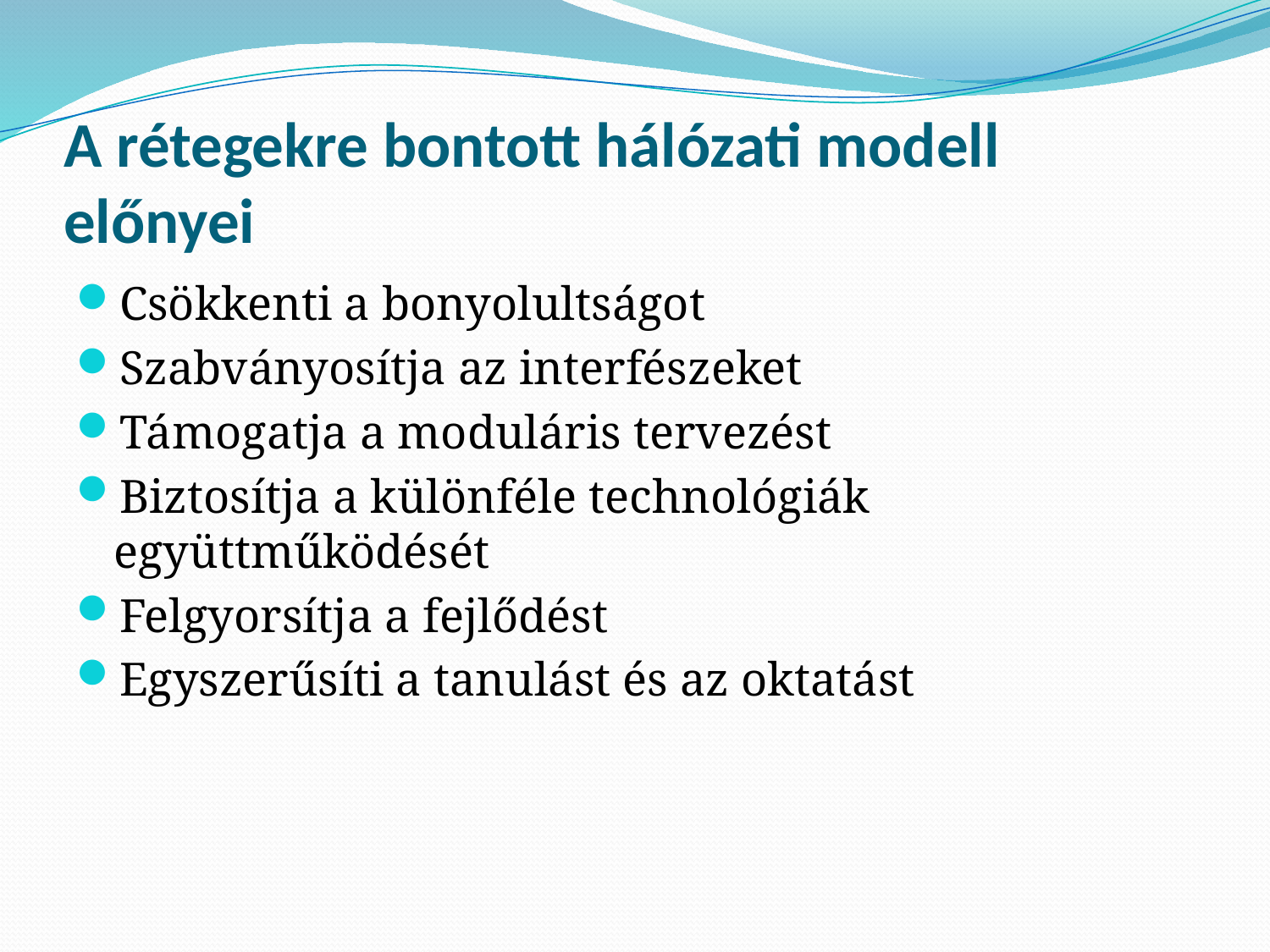

# A rétegekre bontott hálózati modell előnyei
Csökkenti a bonyolultságot
Szabványosítja az interfészeket
Támogatja a moduláris tervezést
Biztosítja a különféle technológiák együttműködését
Felgyorsítja a fejlődést
Egyszerűsíti a tanulást és az oktatást